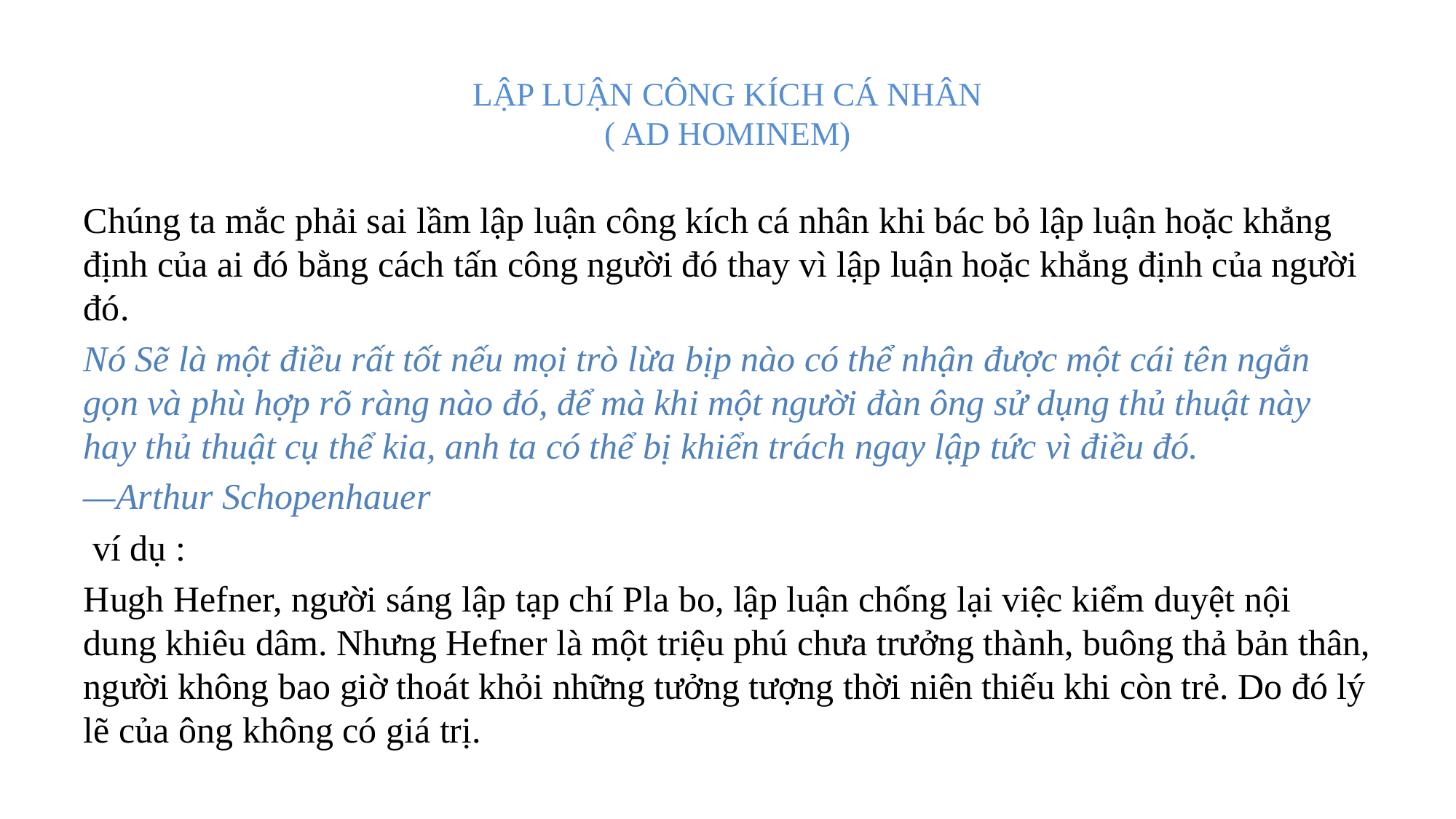

# LẬP LUẬN CÔNG KÍCH CÁ NHÂN ( AD HOMINEM)
Chúng ta mắc phải sai lầm lập luận công kích cá nhân khi bác bỏ lập luận hoặc khẳng định của ai đó bằng cách tấn công người đó thay vì lập luận hoặc khẳng định của người đó.
Nó Sẽ là một điều rất tốt nếu mọi trò lừa bịp nào có thể nhận được một cái tên ngắn gọn và phù hợp rõ ràng nào đó, để mà khi một người đàn ông sử dụng thủ thuật này hay thủ thuật cụ thể kia, anh ta có thể bị khiển trách ngay lập tức vì điều đó.
—Arthur Schopenhauer
 ví dụ :
Hugh Hefner, người sáng lập tạp chí Pla bo, lập luận chống lại việc kiểm duyệt nội dung khiêu dâm. Nhưng Hefner là một triệu phú chưa trưởng thành, buông thả bản thân, người không bao giờ thoát khỏi những tưởng tượng thời niên thiếu khi còn trẻ. Do đó lý lẽ của ông không có giá trị.